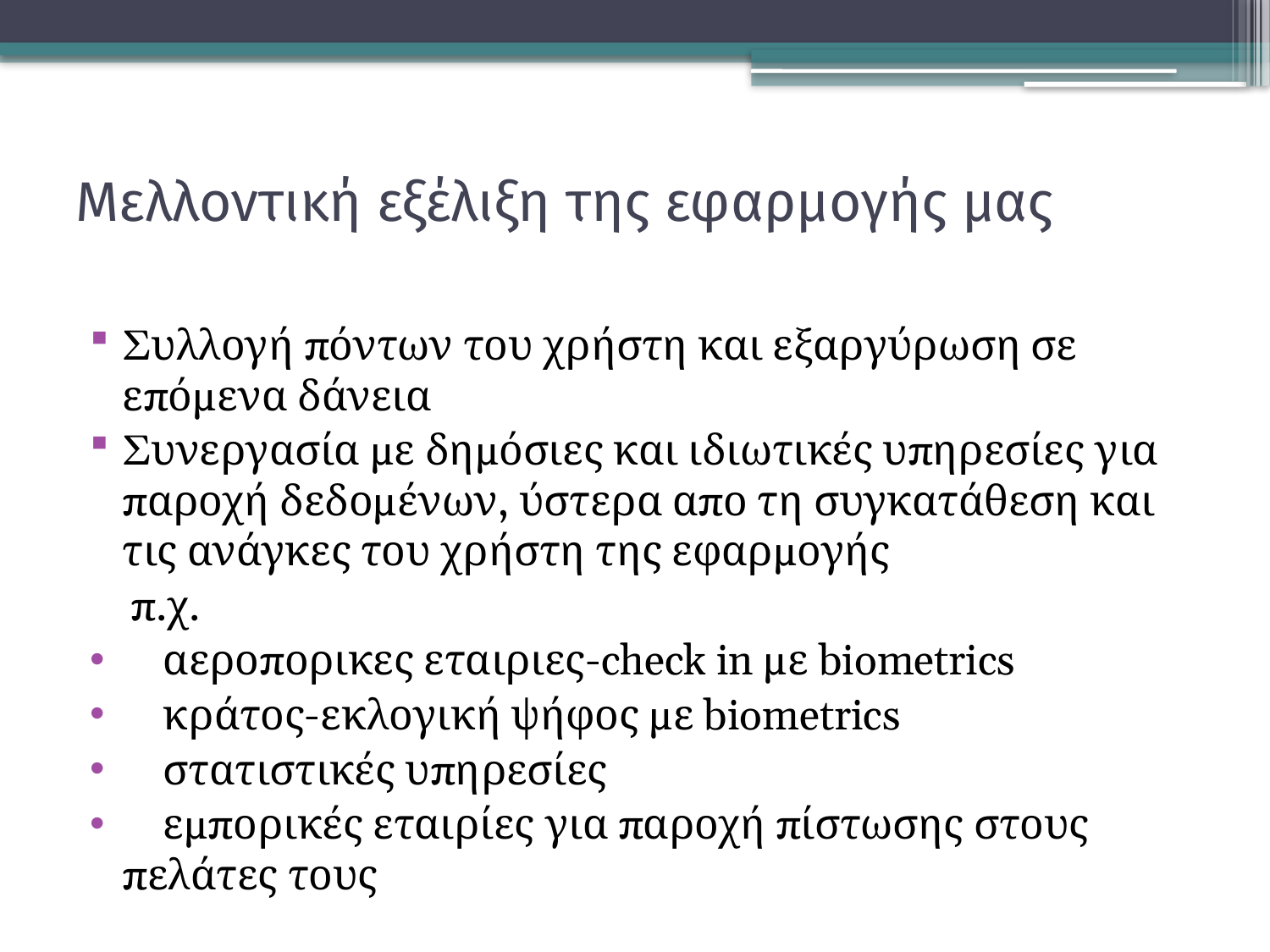

# Μελλοντική εξέλιξη της εφαρμογής μας
Συλλογή πόντων του χρήστη και εξαργύρωση σε επόμενα δάνεια
Συνεργασία με δημόσιες και ιδιωτικές υπηρεσίες για παροχή δεδομένων, ύστερα απο τη συγκατάθεση και τις ανάγκες του χρήστη της εφαρμογής
    π.χ.
    αεροπορικες εταιριες-check in με biometrics
    κράτος-εκλογική ψήφος με biometrics
    στατιστικές υπηρεσίες
    εμπορικές εταιρίες για παροχή πίστωσης στους πελάτες τους